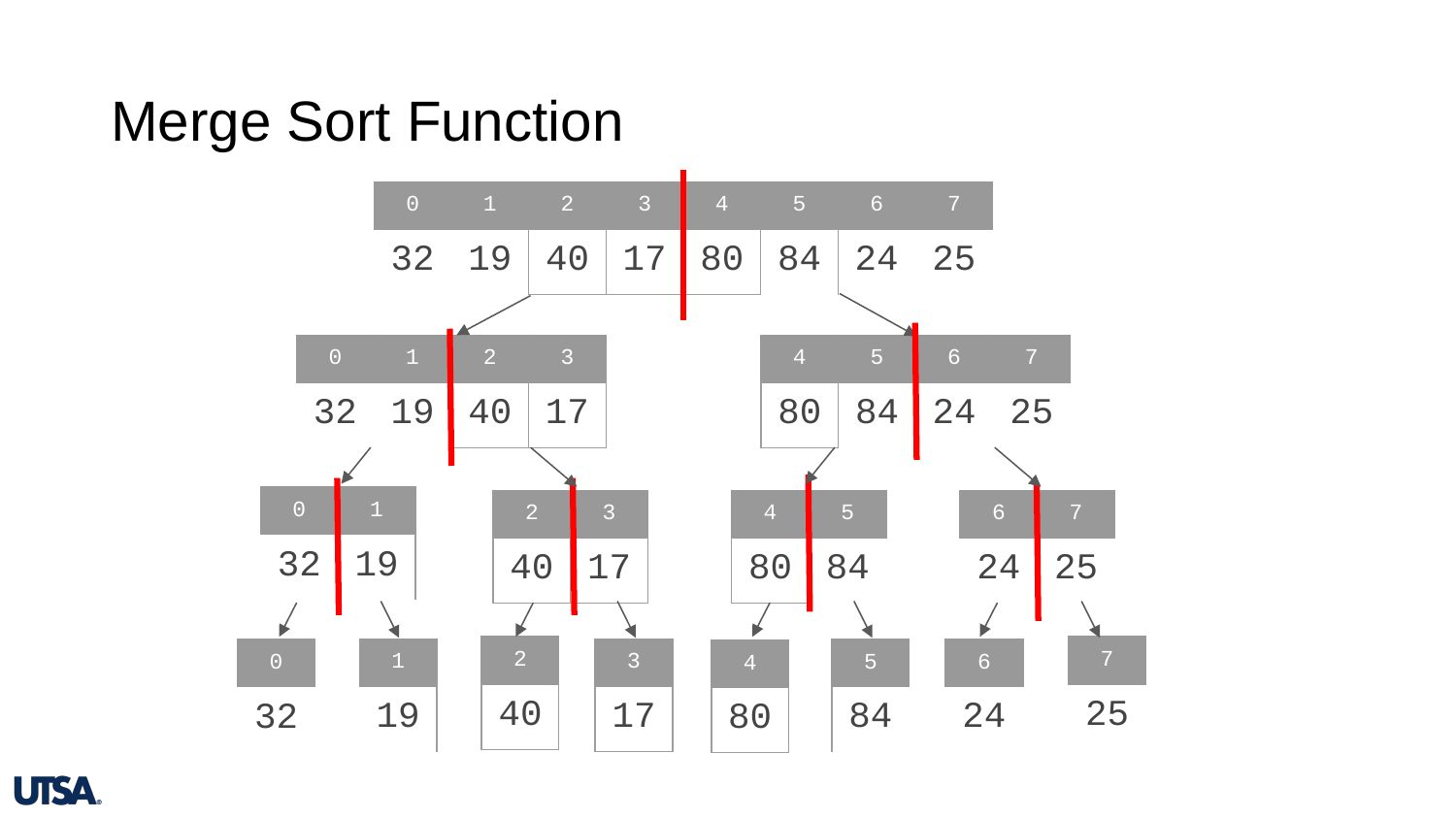

# Merge Sort Function
| 0 | 1 | 2 | 3 | 4 | 5 | 6 | 7 |
| --- | --- | --- | --- | --- | --- | --- | --- |
| 32 | 19 | 40 | 17 | 80 | 84 | 24 | 25 |
| 0 | 1 | 2 | 3 |
| --- | --- | --- | --- |
| 32 | 19 | 40 | 17 |
| 4 | 5 | 6 | 7 |
| --- | --- | --- | --- |
| 80 | 84 | 24 | 25 |
| 0 | 1 |
| --- | --- |
| 32 | 19 |
| 2 | 3 |
| --- | --- |
| 40 | 17 |
| 4 | 5 |
| --- | --- |
| 80 | 84 |
| 6 | 7 |
| --- | --- |
| 24 | 25 |
| 2 |
| --- |
| 40 |
| 7 |
| --- |
| 25 |
| 1 |
| --- |
| 19 |
| 3 |
| --- |
| 17 |
| 5 |
| --- |
| 84 |
| 6 |
| --- |
| 24 |
| 0 |
| --- |
| 32 |
| 4 |
| --- |
| 80 |